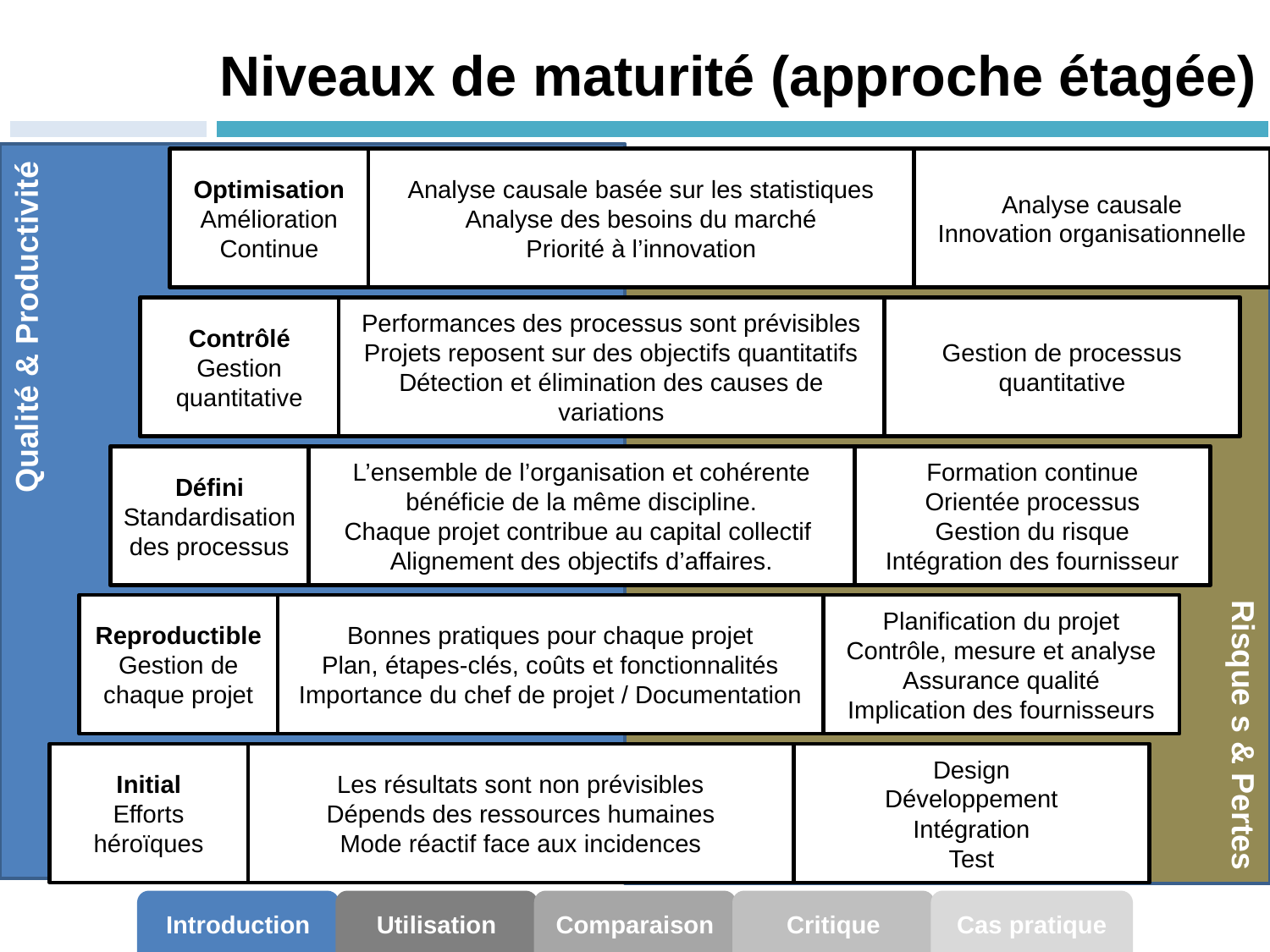

# Niveaux de maturité (approche étagée)

Qualité & Productivité
Optimisation
Amélioration
Continue
Analyse causale basée sur les statistiques
Analyse des besoins du marché
Priorité à l’innovation
Analyse causale
Innovation organisationnelle

Contrôlé
Gestion quantitative

Performances des processus sont prévisibles
Projets reposent sur des objectifs quantitatifs
Détection et élimination des causes de variations

Gestion de processus quantitative
Défini Standardisation
des processus

L’ensemble de l’organisation et cohérente bénéficie de la même discipline.
Chaque projet contribue au capital collectif
Alignement des objectifs d’affaires.

Formation continue
Orientée processus
Gestion du risque
Intégration des fournisseur
Risque s & Pertes
Reproductible Gestion de chaque projet
Bonnes pratiques pour chaque projet
Plan, étapes-clés, coûts et fonctionnalités
Importance du chef de projet / Documentation
Planification du projet
Contrôle, mesure et analyse
Assurance qualité
Implication des fournisseurs
Initial
Efforts héroïques
Les résultats sont non prévisibles
Dépends des ressources humaines
Mode réactif face aux incidences
Design
Développement
Intégration
Test
Introduction
Utilisation
Comparaison
Critique
Cas pratique